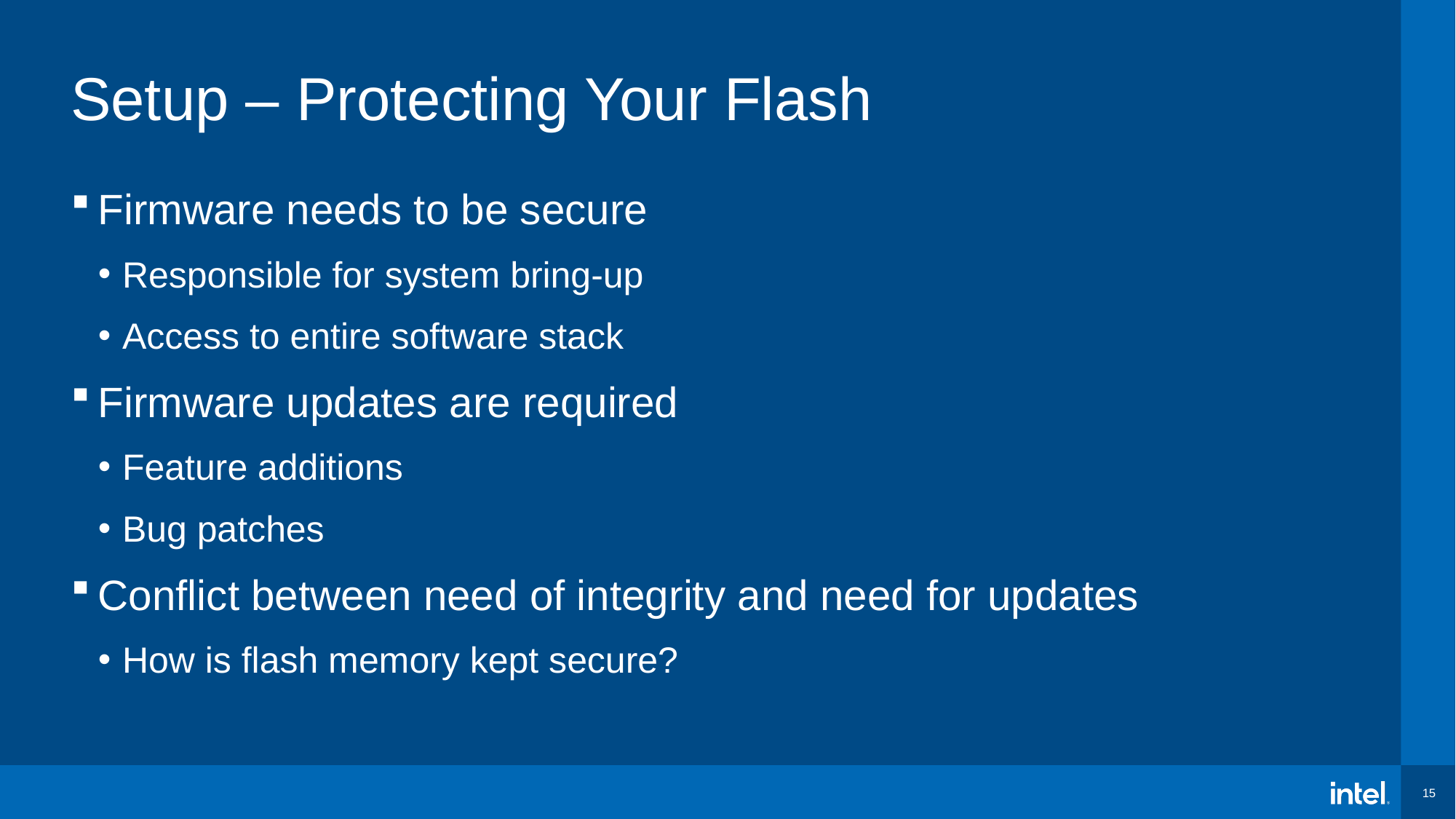

15
# Setup – Protecting Your Flash
Firmware needs to be secure
Responsible for system bring-up
Access to entire software stack
Firmware updates are required
Feature additions
Bug patches
Conflict between need of integrity and need for updates
How is flash memory kept secure?